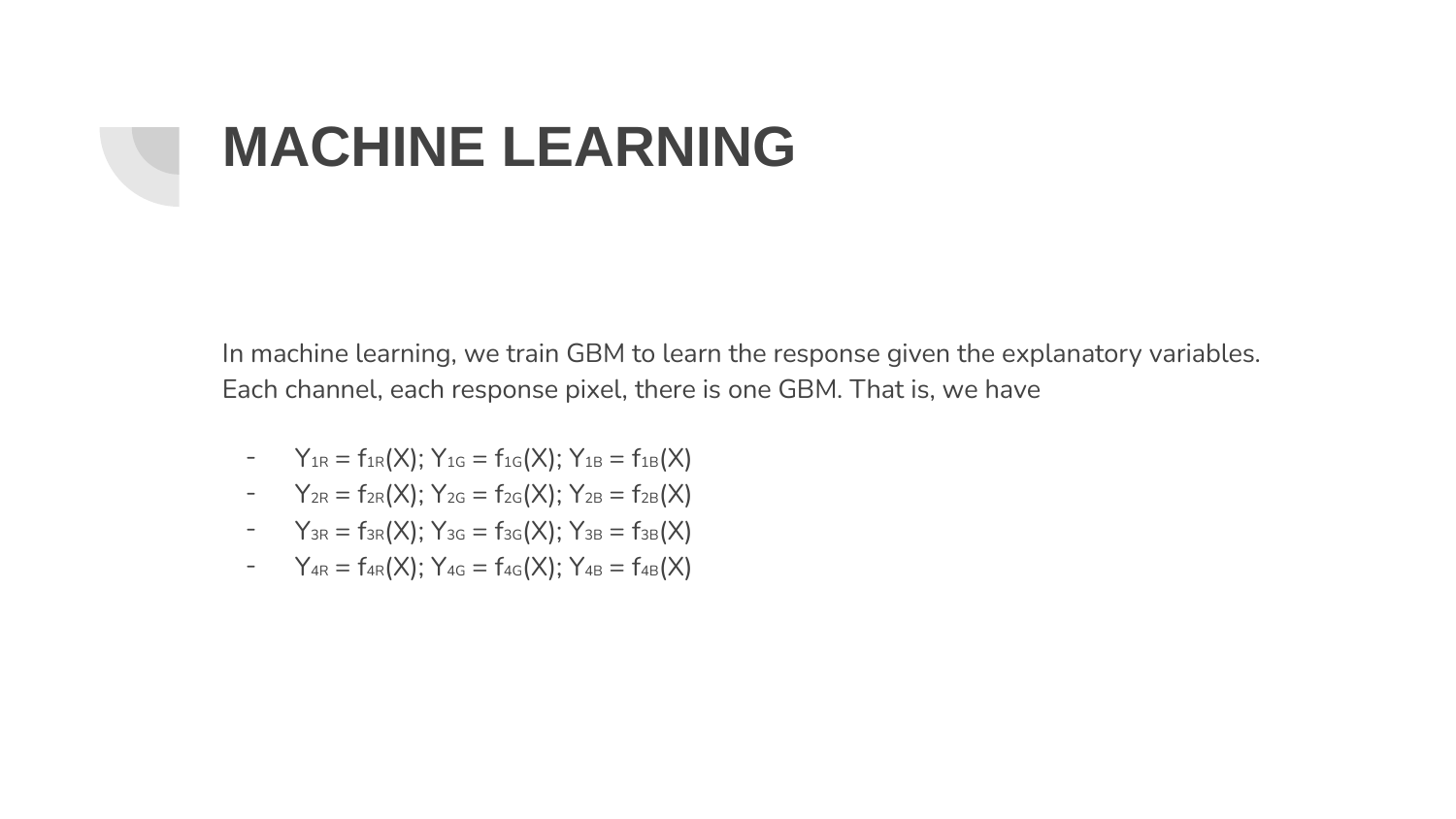

# MACHINE LEARNING
In machine learning, we train GBM to learn the response given the explanatory variables. Each channel, each response pixel, there is one GBM. That is, we have
Y1R = f1R(X); Y1G = f1G(X); Y1B = f1B(X)
Y2R = f2R(X); Y2G = f2G(X); Y2B = f2B(X)
Y3R = f3R(X); Y3G = f3G(X); Y3B = f3B(X)
Y4R = f4R(X); Y4G = f4G(X); Y4B = f4B(X)